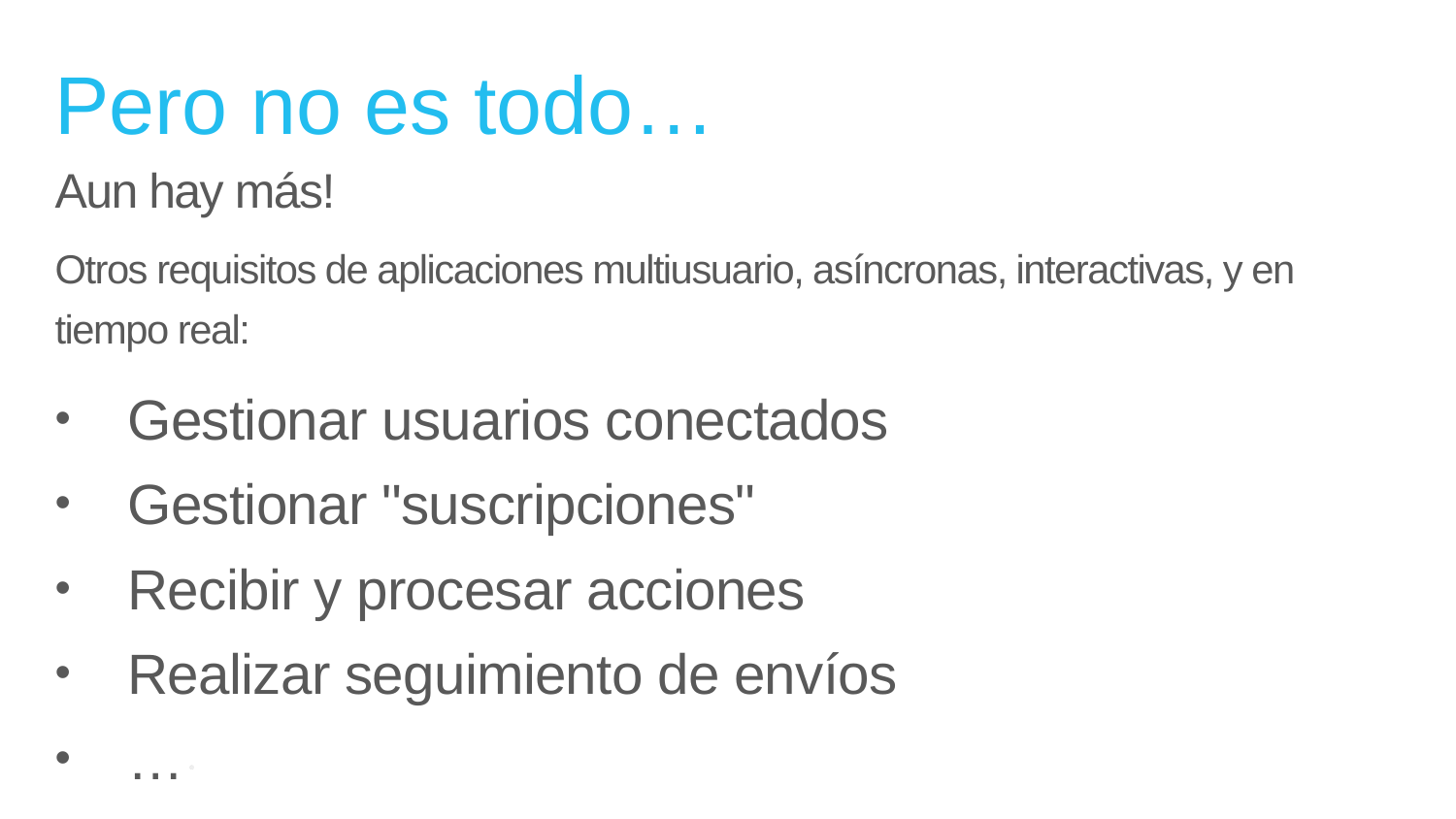

# Pero no es todo…
Aun hay más!
Otros requisitos de aplicaciones multiusuario, asíncronas, interactivas, y en tiempo real:
Gestionar usuarios conectados
Gestionar "suscripciones"
Recibir y procesar acciones
Realizar seguimiento de envíos
…